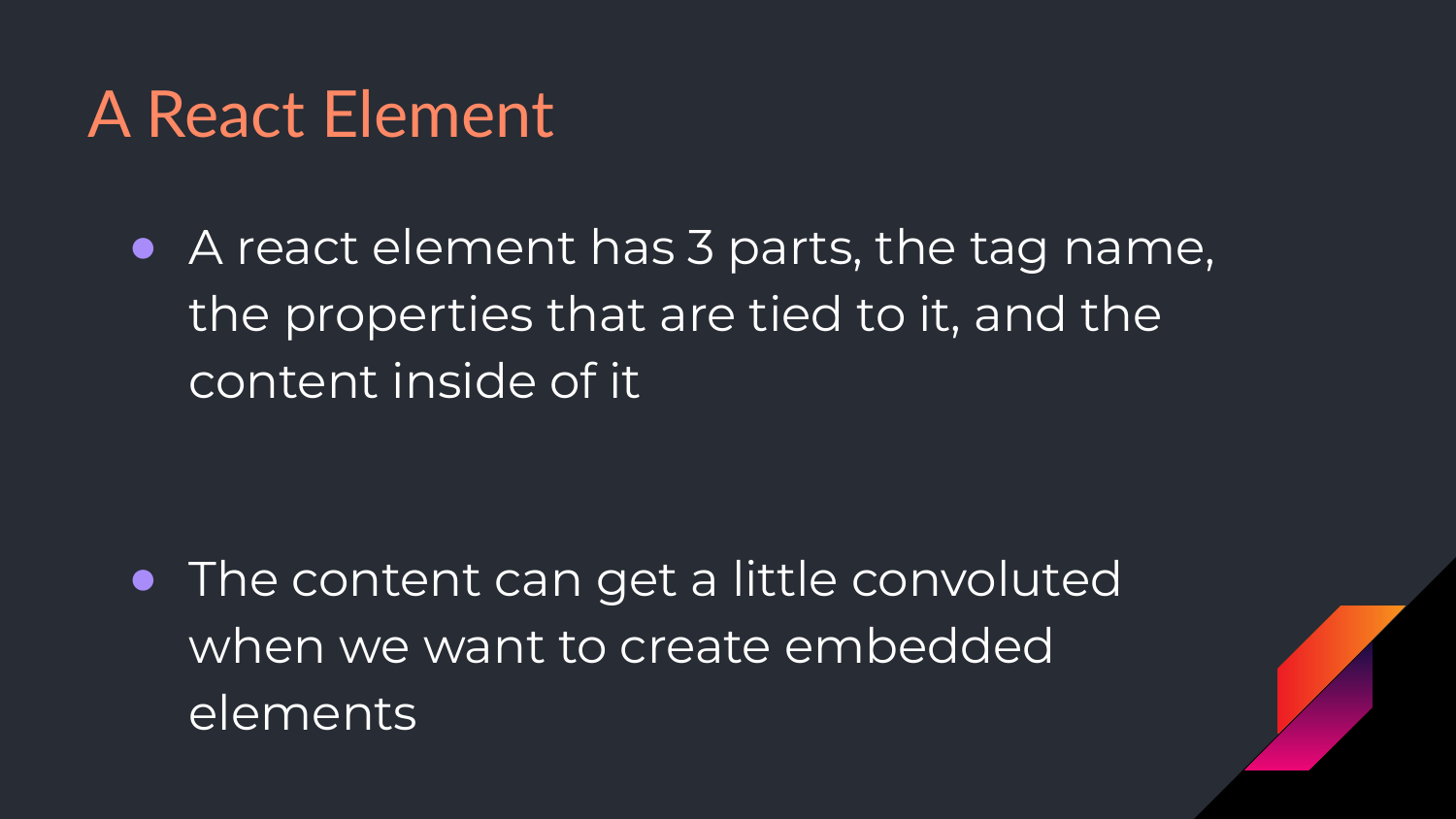

# A React Element
A react element has 3 parts, the tag name, the properties that are tied to it, and the content inside of it

The content can get a little convoluted when we want to create embedded elements